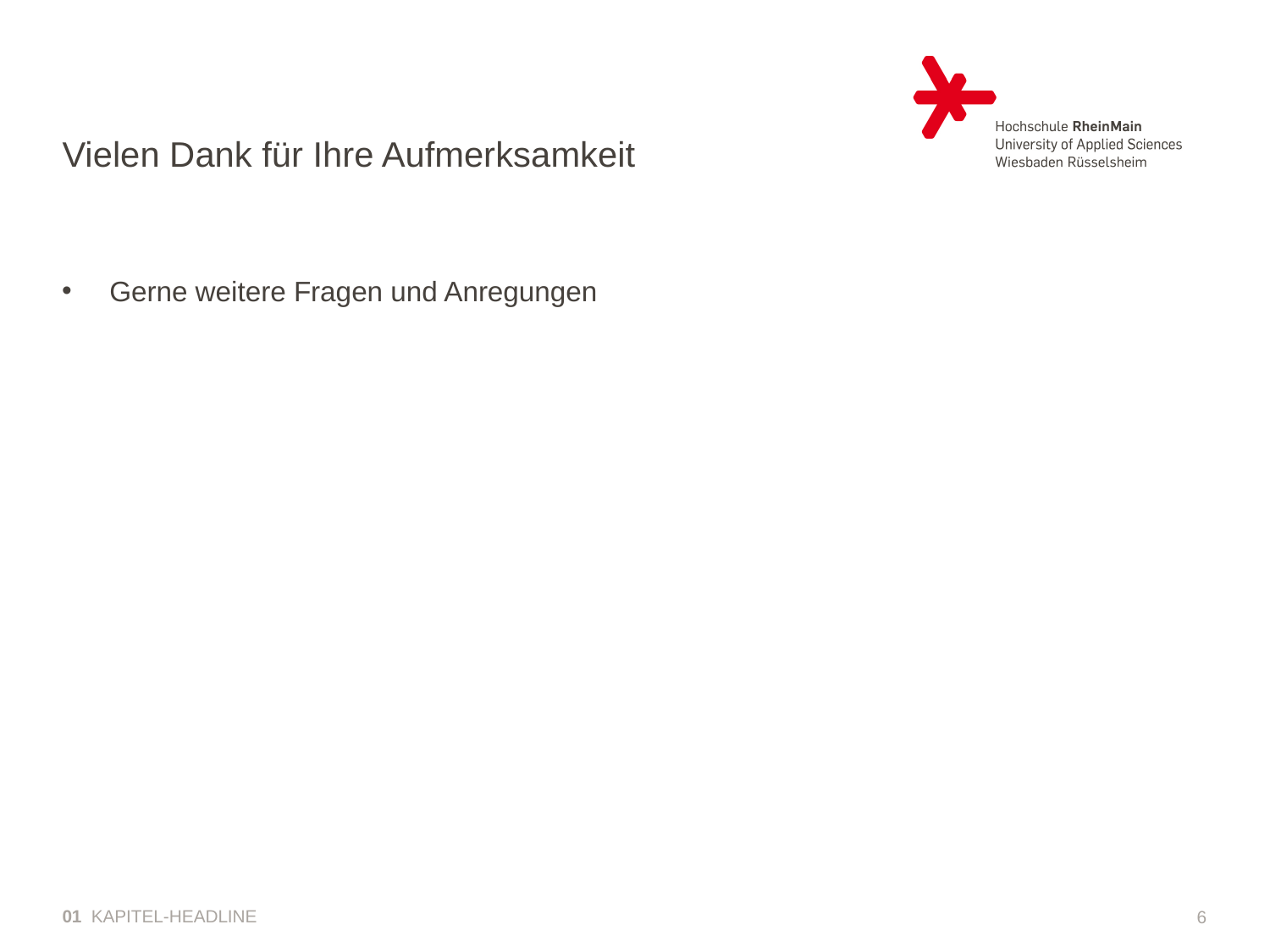

Gerne weitere Fragen und Anregungen
# Vielen Dank für Ihre Aufmerksamkeit
01  KAPITEL-HEADLINE
6